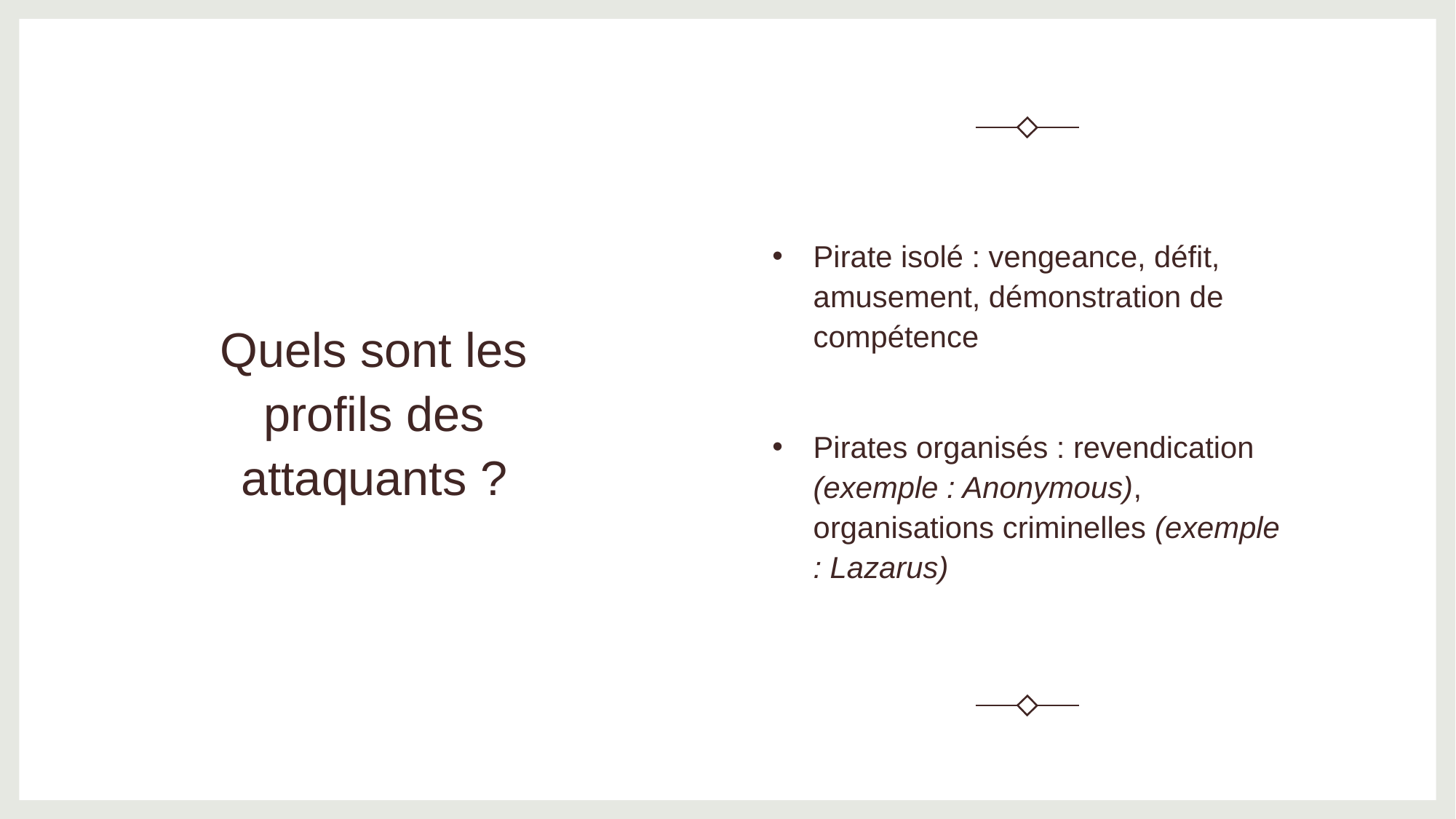

# Quels sont les profils des attaquants ?
Pirate isolé : vengeance, défit, amusement, démonstration de compétence

Pirates organisés : revendication (exemple : Anonymous), organisations criminelles (exemple : Lazarus)